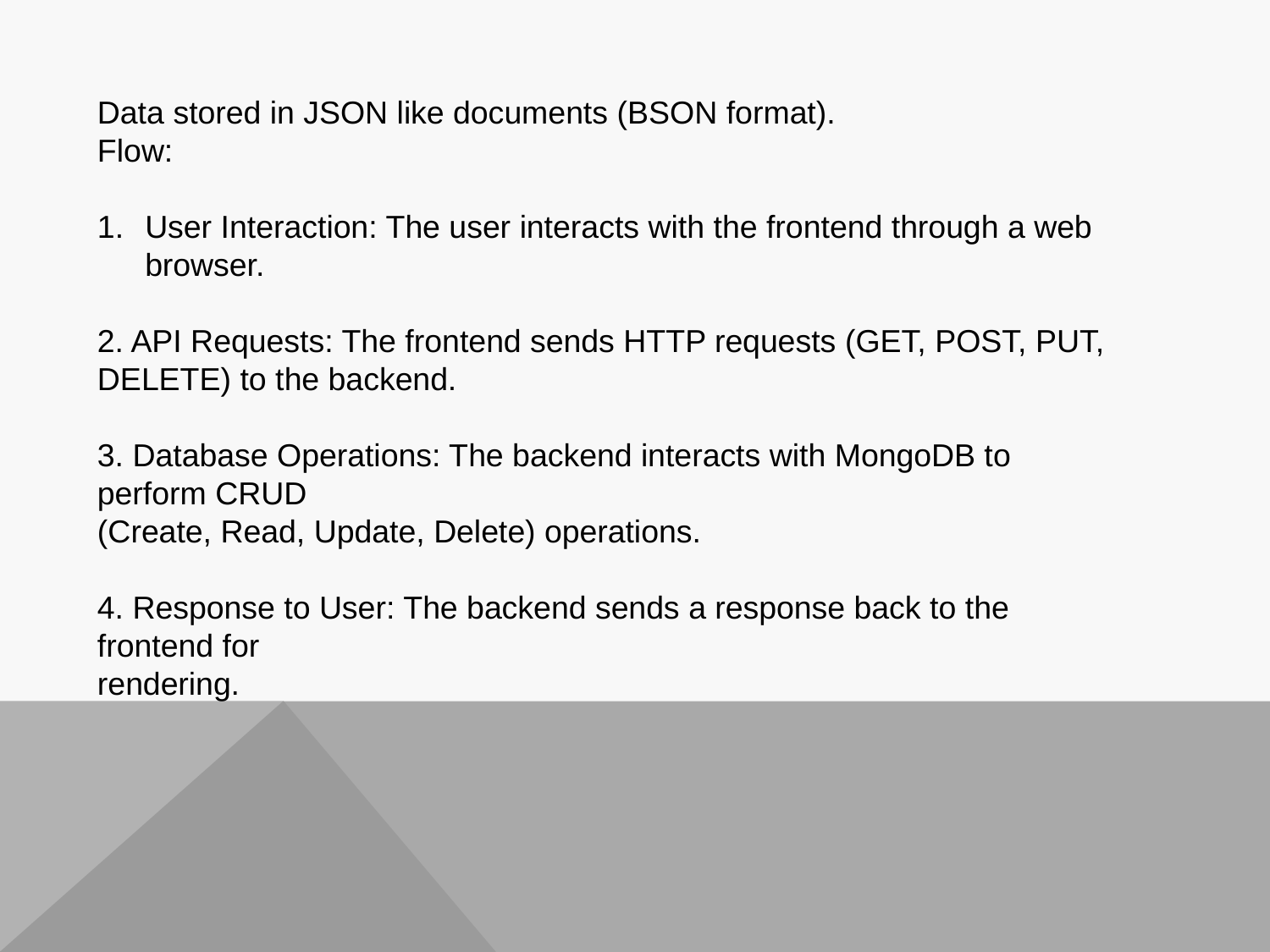

Data stored in JSON like documents (BSON format).
Flow:

User Interaction: The user interacts with the frontend through a web browser.

2. API Requests: The frontend sends HTTP requests (GET, POST, PUT, DELETE) to the backend.

3. Database Operations: The backend interacts with MongoDB to perform CRUD
(Create, Read, Update, Delete) operations.

4. Response to User: The backend sends a response back to the frontend for
rendering.